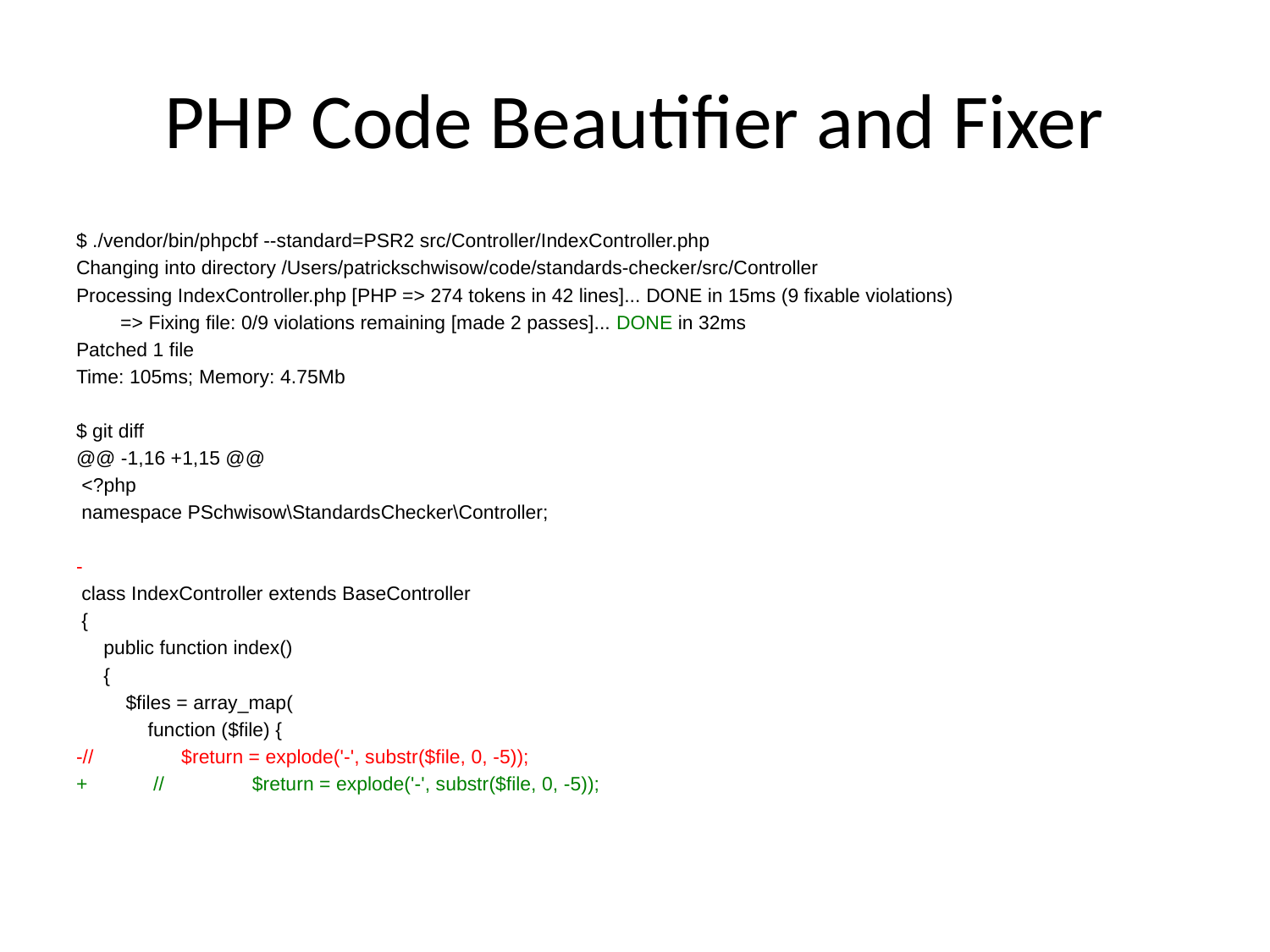

# PHP Code Beautifier and Fixer
$ ./vendor/bin/phpcbf --standard=PSR2 src/Controller/IndexController.php
Changing into directory /Users/patrickschwisow/code/standards-checker/src/Controller
Processing IndexController.php [PHP => 274 tokens in 42 lines]... DONE in 15ms (9 fixable violations)
        => Fixing file: 0/9 violations remaining [made 2 passes]... DONE in 32ms
Patched 1 file
Time: 105ms; Memory: 4.75Mb

$ git diff
@@ -1,16 +1,15 @@
 <?php
 namespace PSchwisow\StandardsChecker\Controller;

-
 class IndexController extends BaseController
 {
     public function index()
     {
         $files = array_map(
             function ($file) {
-//                $return = explode('-', substr($file, 0, -5));
+            //                $return = explode('-', substr($file, 0, -5));